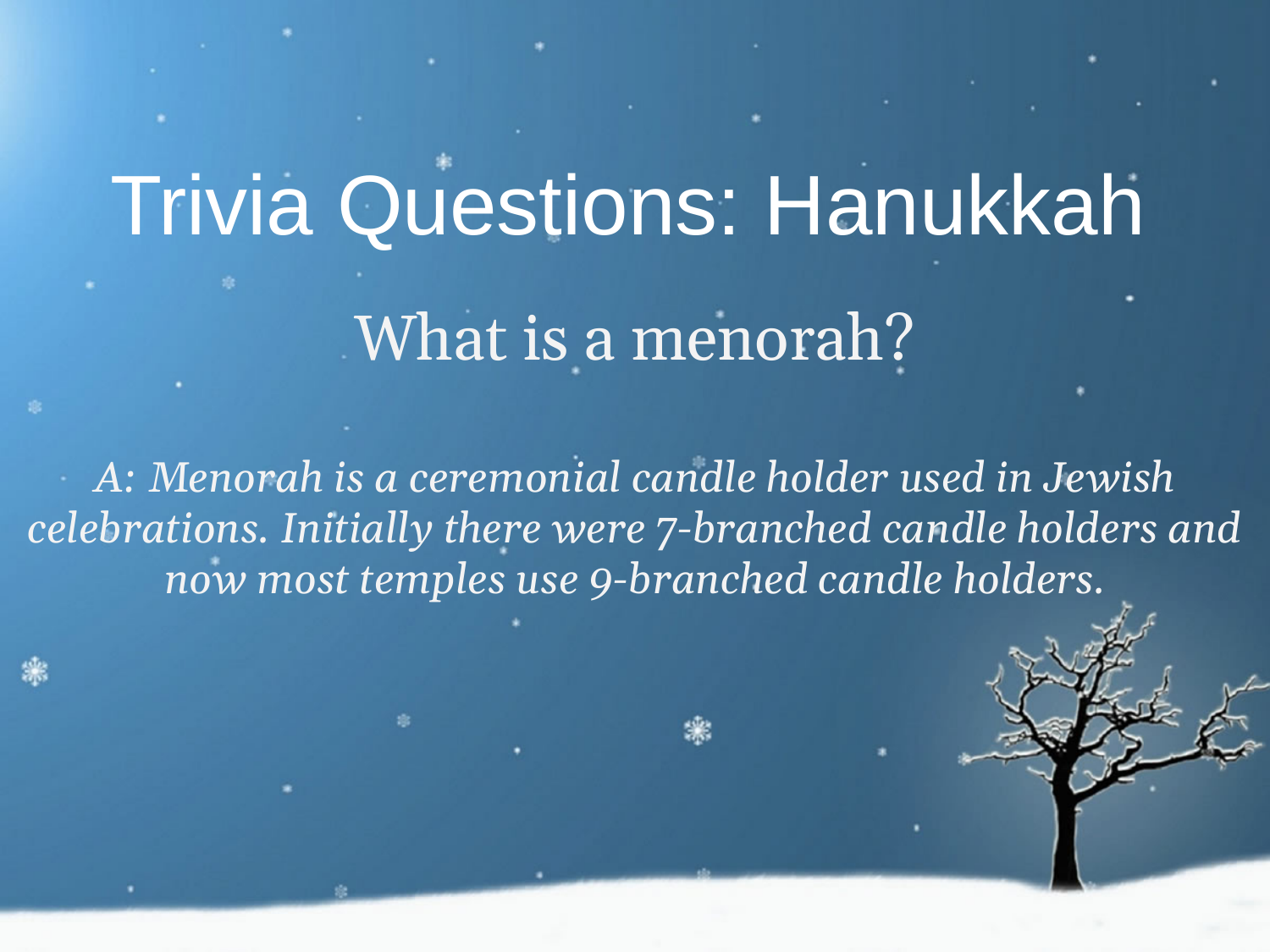

Trivia Questions: Hanukkah
What is a menorah?
A: Menorah is a ceremonial candle holder used in Jewish celebrations. Initially there were 7-branched candle holders and now most temples use 9-branched candle holders.